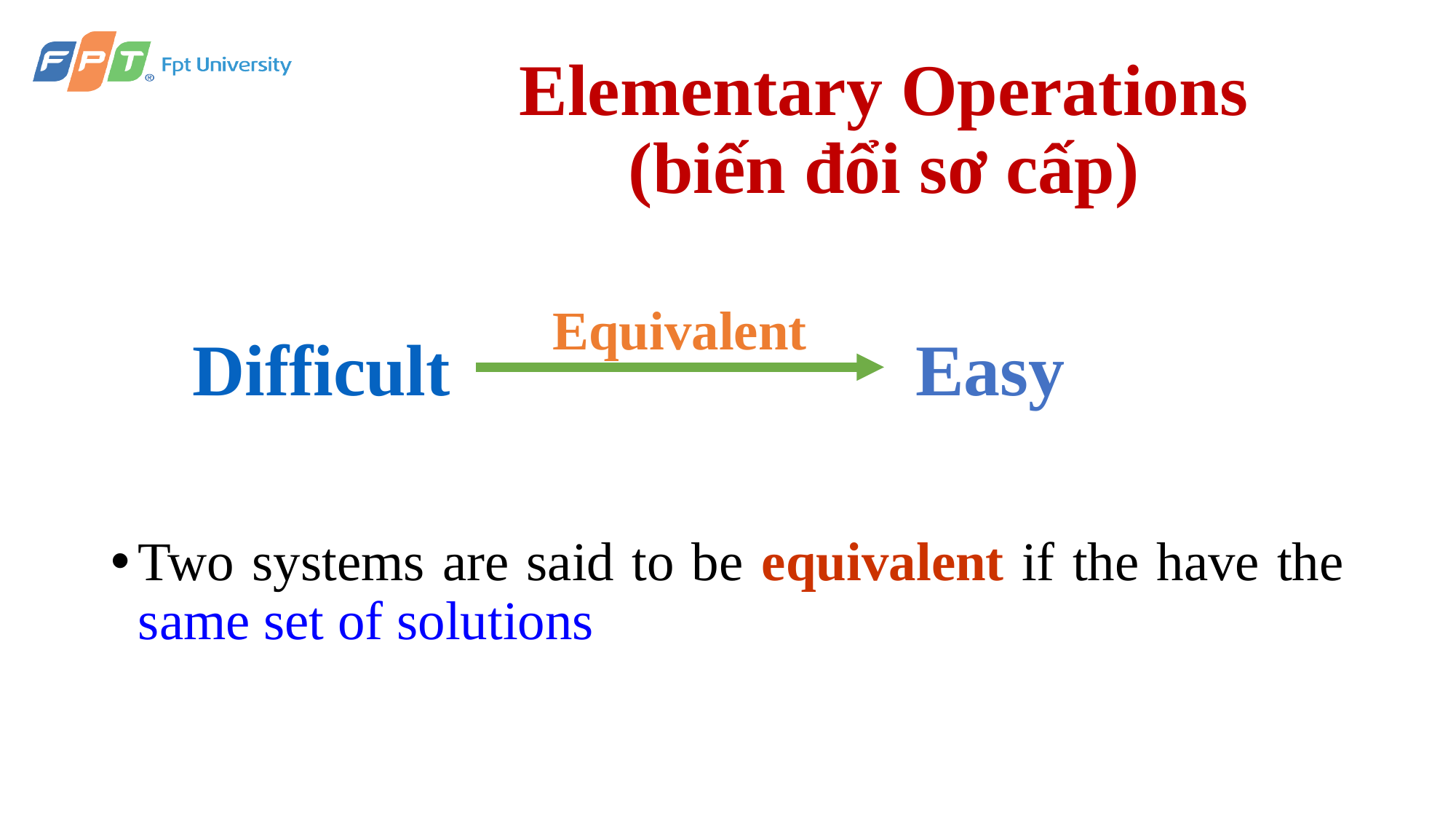

# Elementary Operations (biến đổi sơ cấp)

Two systems are said to be equivalent if the have the same set of solutions

Equivalent
Easy
Difficult